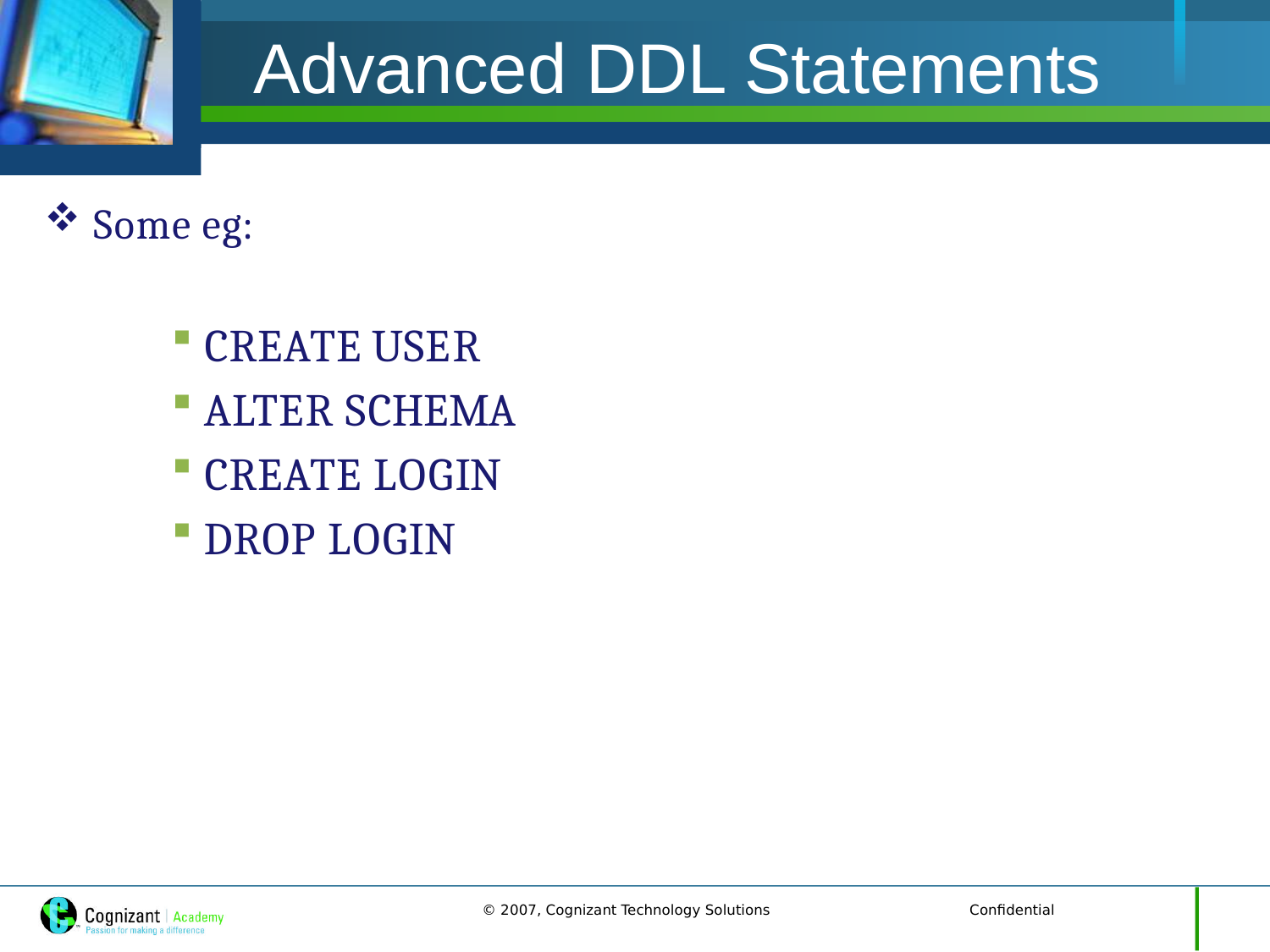

# Advanced DDL Statements
Some eg:

CREATE USER
ALTER SCHEMA
CREATE LOGIN
DROP LOGIN